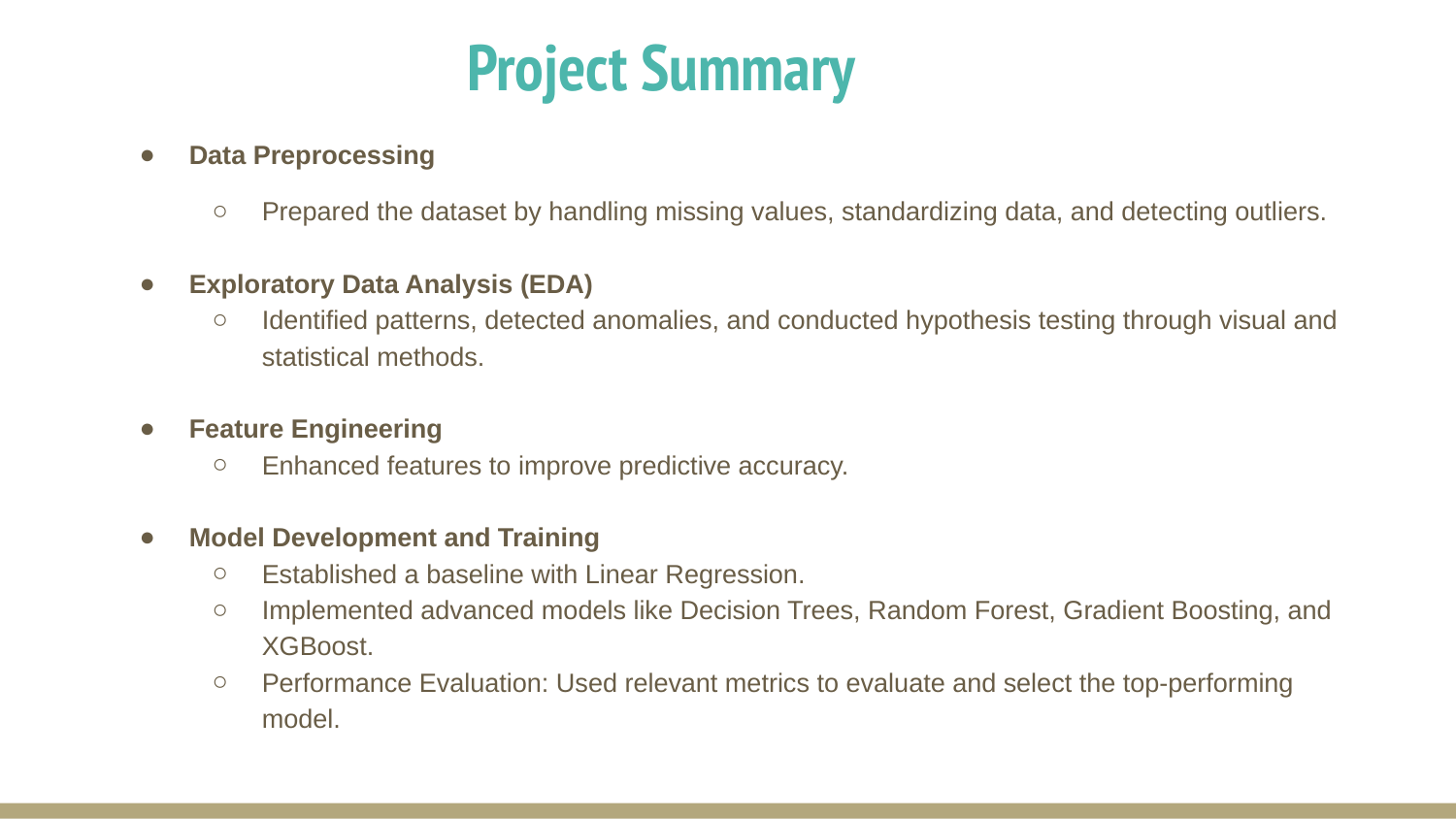

# Project Summary
Data Preprocessing
Prepared the dataset by handling missing values, standardizing data, and detecting outliers.
Exploratory Data Analysis (EDA)
Identified patterns, detected anomalies, and conducted hypothesis testing through visual and statistical methods.
Feature Engineering
Enhanced features to improve predictive accuracy.
Model Development and Training
Established a baseline with Linear Regression.
Implemented advanced models like Decision Trees, Random Forest, Gradient Boosting, and XGBoost.
Performance Evaluation: Used relevant metrics to evaluate and select the top-performing model.